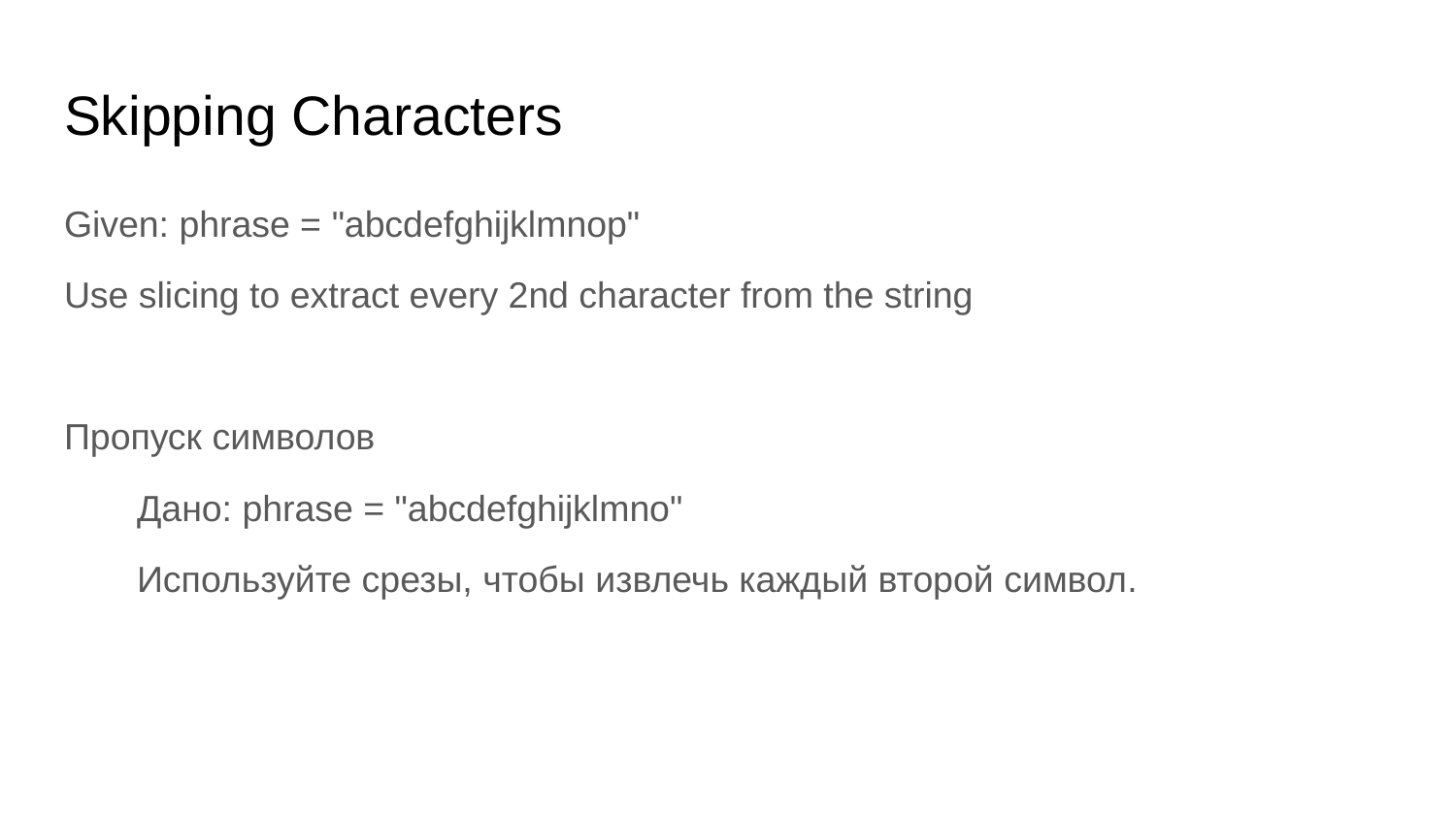

# Skipping Characters
Given: phrase = "abcdefghijklmnop"
Use slicing to extract every 2nd character from the string

Пропуск символов
Дано: phrase = "abcdefghijklmno"
Используйте срезы, чтобы извлечь каждый второй символ.